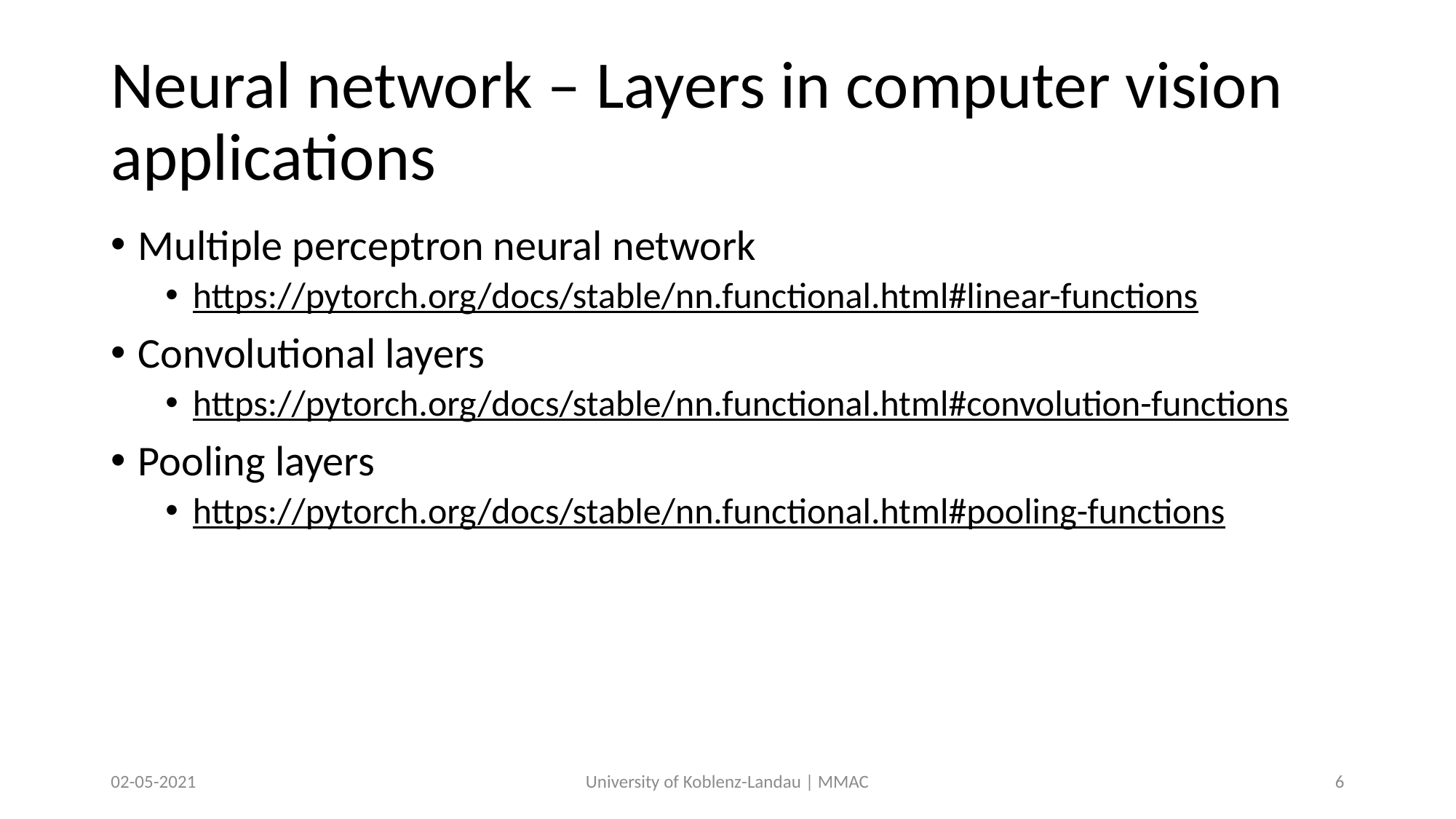

# Neural network – Layers in computer vision applications
Multiple perceptron neural network
https://pytorch.org/docs/stable/nn.functional.html#linear-functions
Convolutional layers
https://pytorch.org/docs/stable/nn.functional.html#convolution-functions
Pooling layers
https://pytorch.org/docs/stable/nn.functional.html#pooling-functions
02-05-2021
University of Koblenz-Landau | MMAC
6